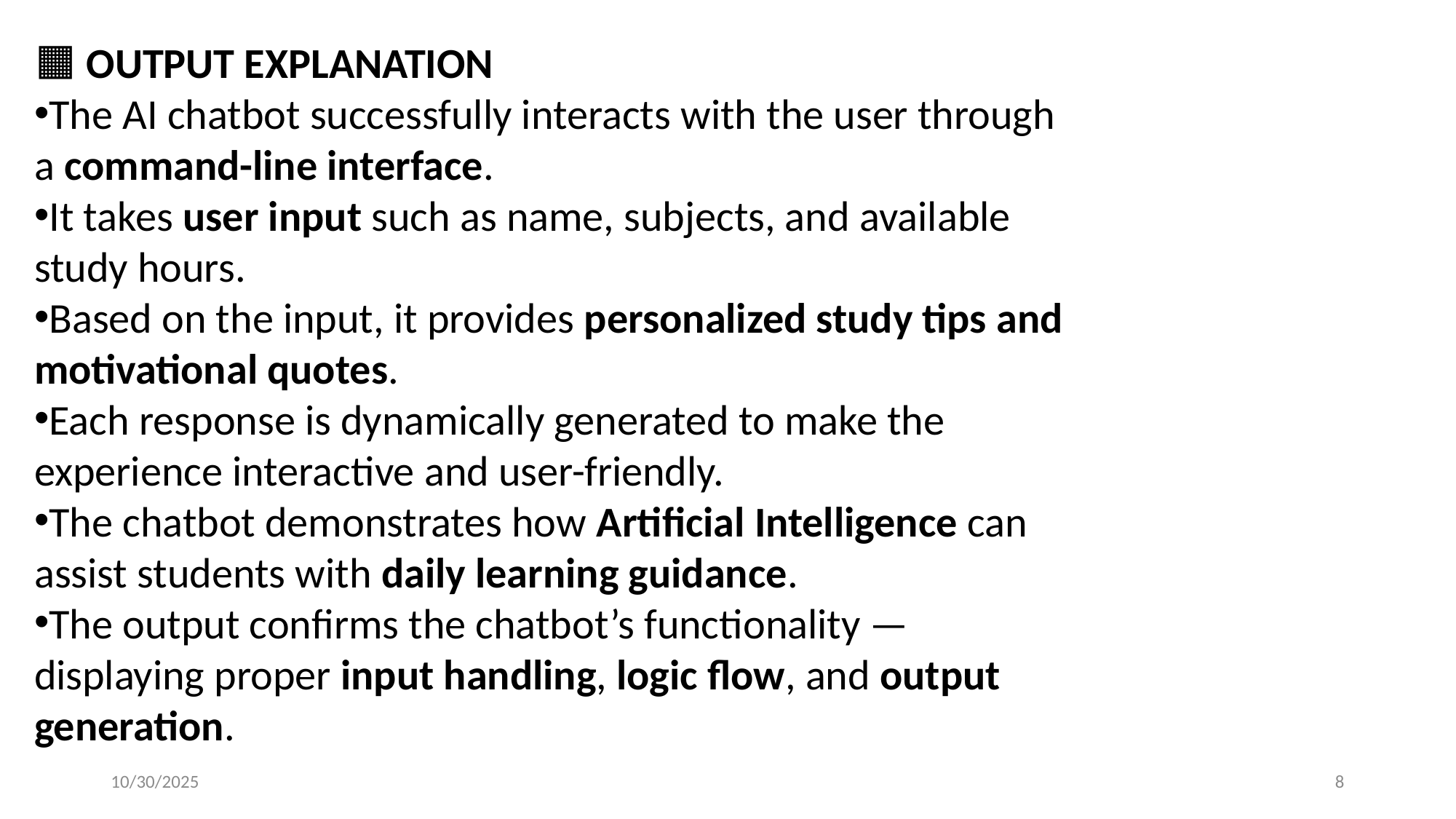

🟧 OUTPUT EXPLANATION
The AI chatbot successfully interacts with the user through a command-line interface.
It takes user input such as name, subjects, and available study hours.
Based on the input, it provides personalized study tips and motivational quotes.
Each response is dynamically generated to make the experience interactive and user-friendly.
The chatbot demonstrates how Artificial Intelligence can assist students with daily learning guidance.
The output confirms the chatbot’s functionality — displaying proper input handling, logic flow, and output generation.
10/30/2025
8